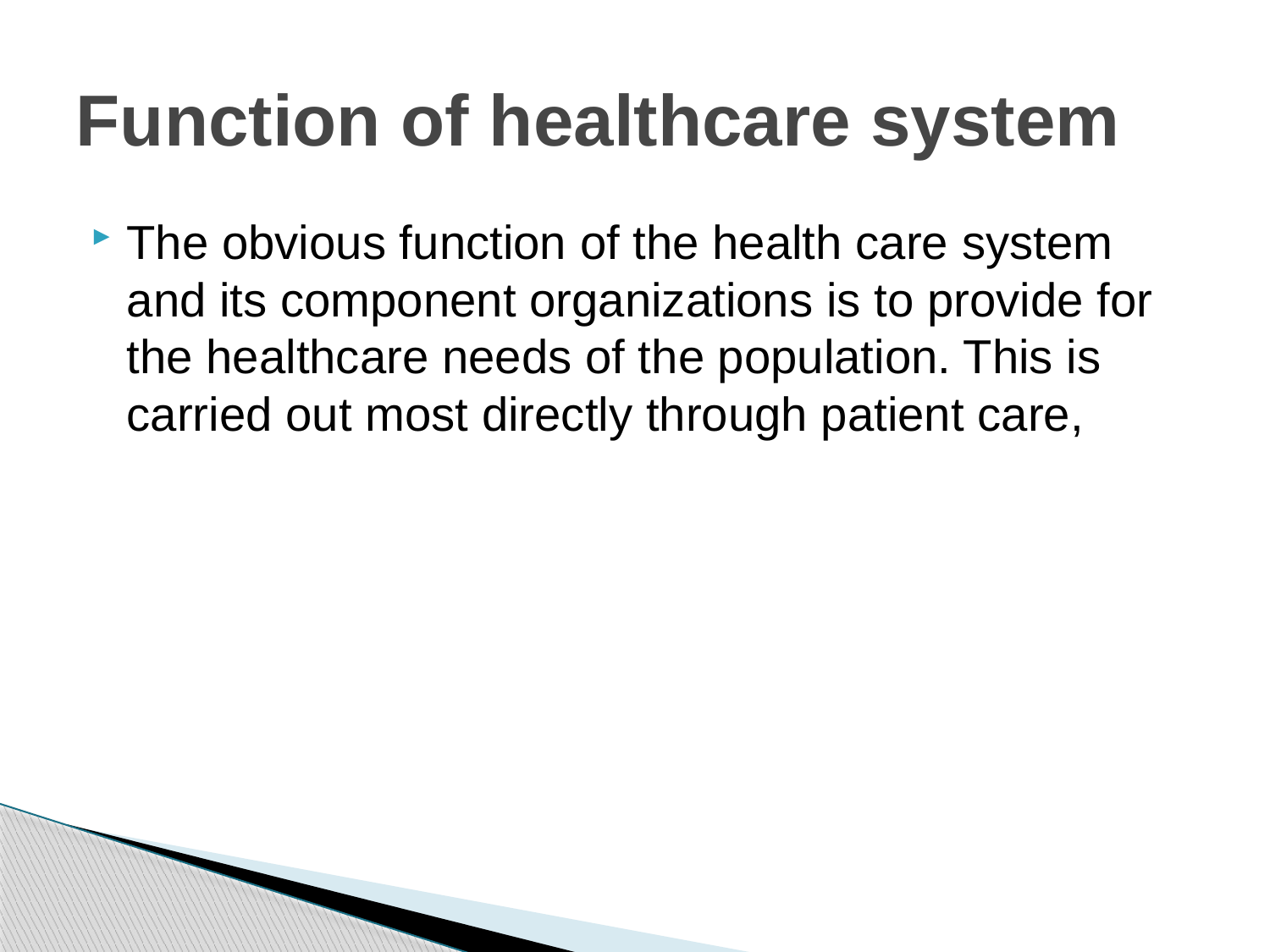

# Function of healthcare system
The obvious function of the health care system and its component organizations is to provide for the healthcare needs of the population. This is carried out most directly through patient care,